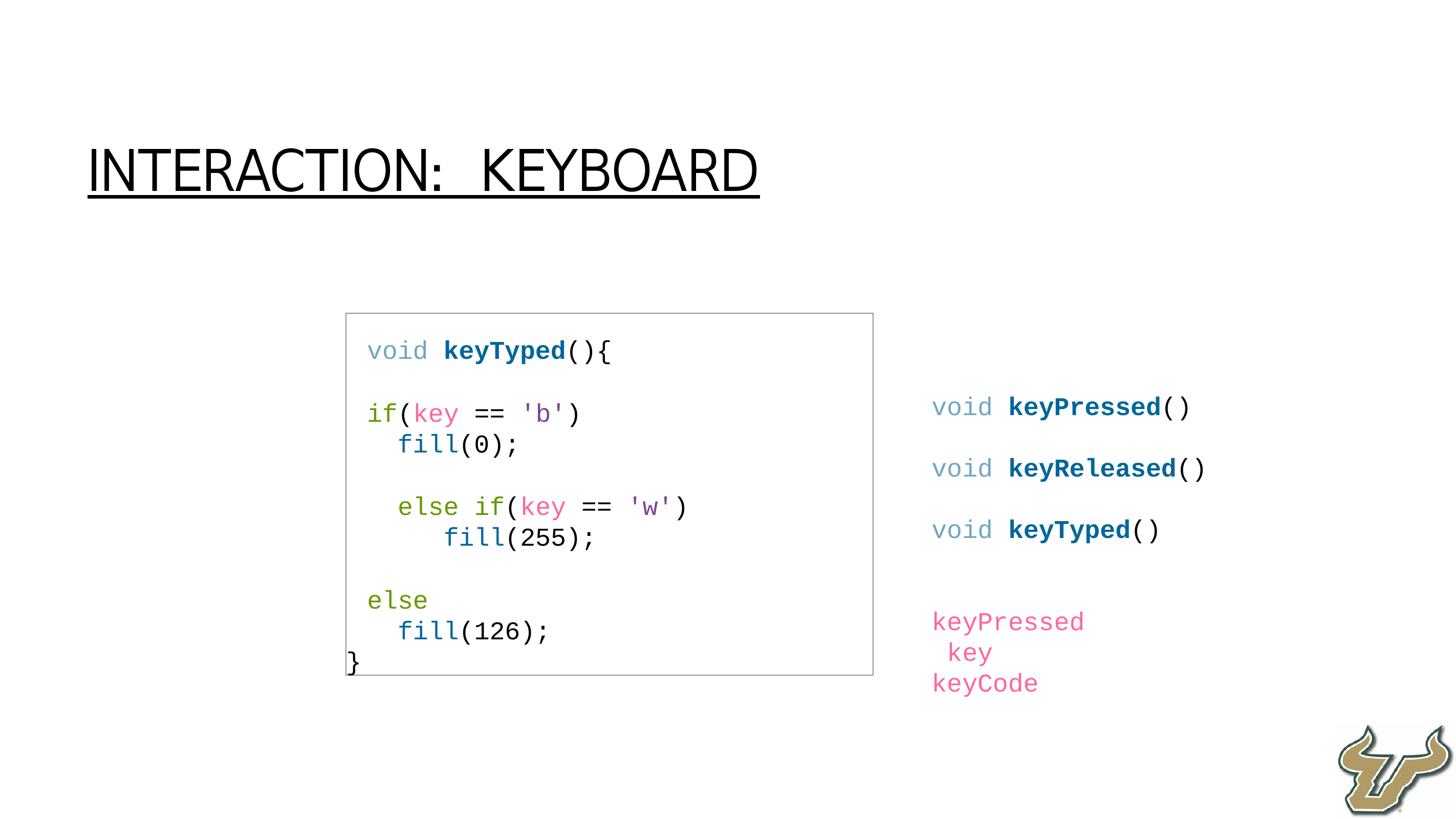

Interaction:  keyboard

void keyTyped(){

if(key == 'b')
fill(0);

else if(key == 'w')  fill(255);

else
fill(126);
}

void
keyPressed()
void
keyReleased()
void
keyTyped()
keyPressed  key  keyCode